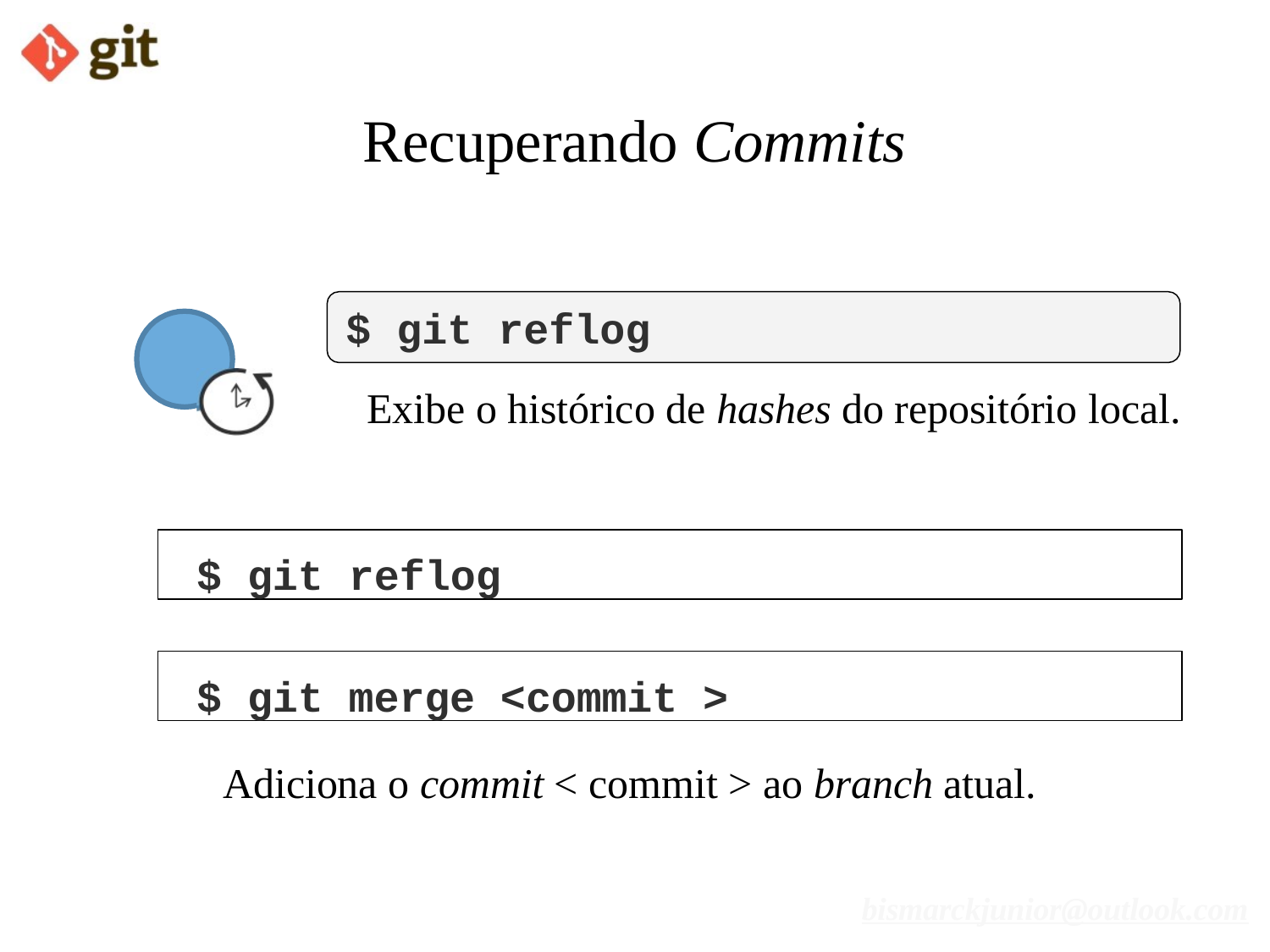

# Recuperando Commits
$ git reflog
Exibe o histórico de hashes do repositório local.

$ git reflog
$ git merge <commit >
Adiciona o commit < commit > ao branch atual.
bismarckjunior@outlook.com